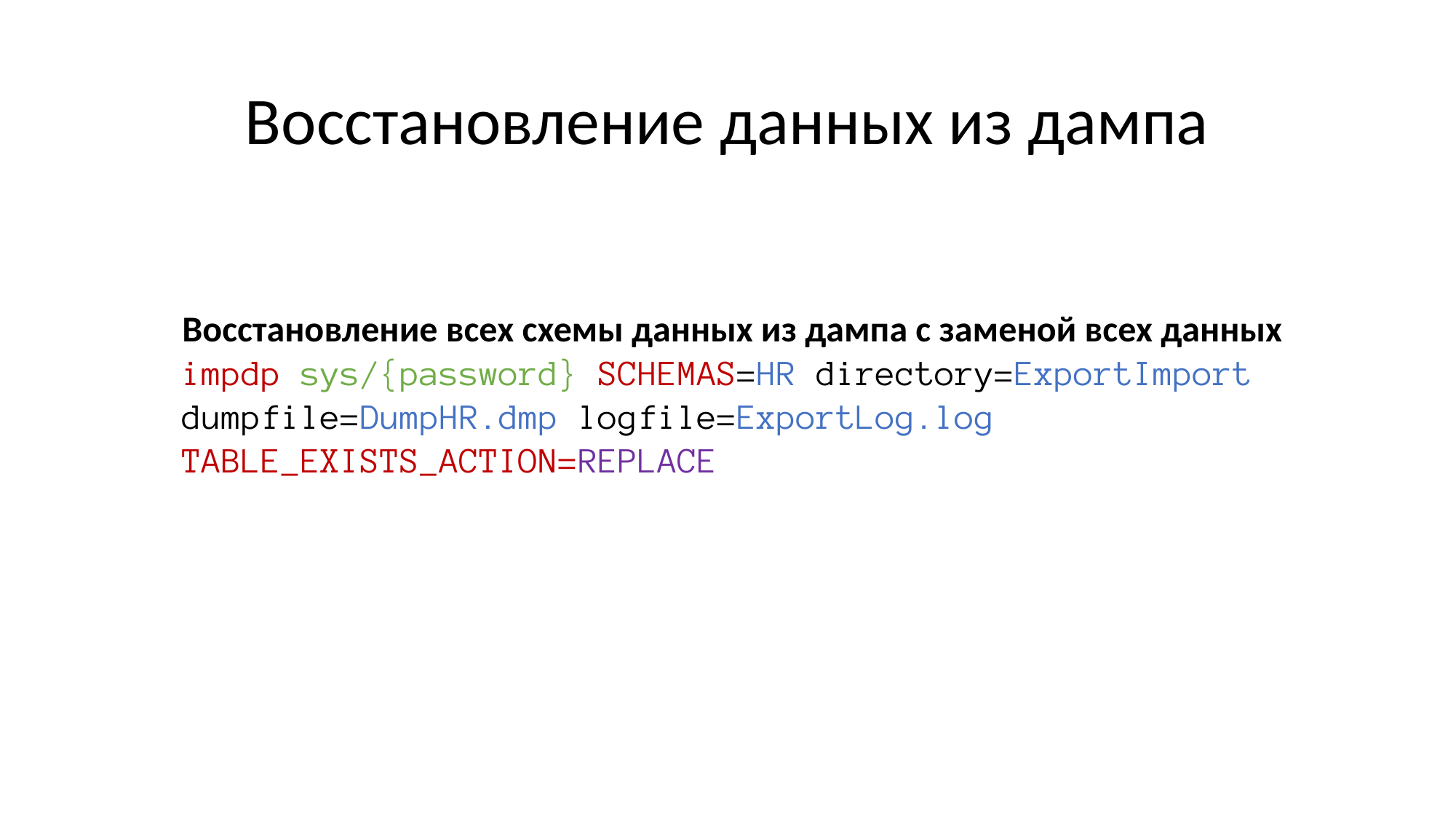

# Восстановление данных из дампа
Восстановление всех схемы данных из дампа с заменой всех данных
impdp sys/{password} SCHEMAS=HR directory=ExportImport dumpfile=DumpHR.dmp logfile=ExportLog.log
TABLE_EXISTS_ACTION=REPLACE